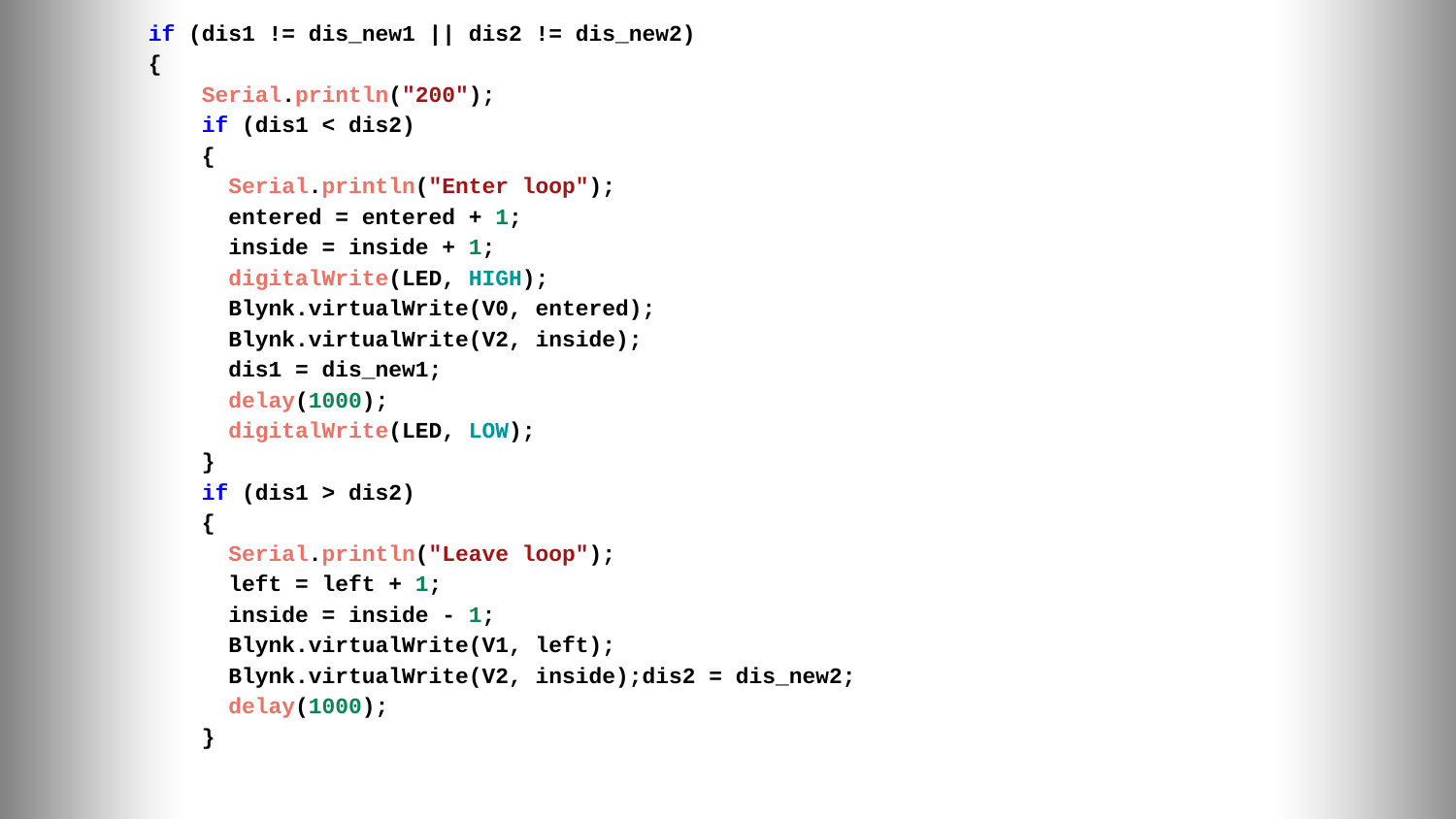

if (dis1 != dis_new1 || dis2 != dis_new2)
{
    Serial.println("200");
    if (dis1 < dis2)
    {
      Serial.println("Enter loop");
      entered = entered + 1;
      inside = inside + 1;
      digitalWrite(LED, HIGH);
      Blynk.virtualWrite(V0, entered);
      Blynk.virtualWrite(V2, inside);
      dis1 = dis_new1;
      delay(1000);
      digitalWrite(LED, LOW);
    }
    if (dis1 > dis2)
    {
      Serial.println("Leave loop");
      left = left + 1;
      inside = inside - 1;
      Blynk.virtualWrite(V1, left);
      Blynk.virtualWrite(V2, inside);dis2 = dis_new2;
      delay(1000);
    }